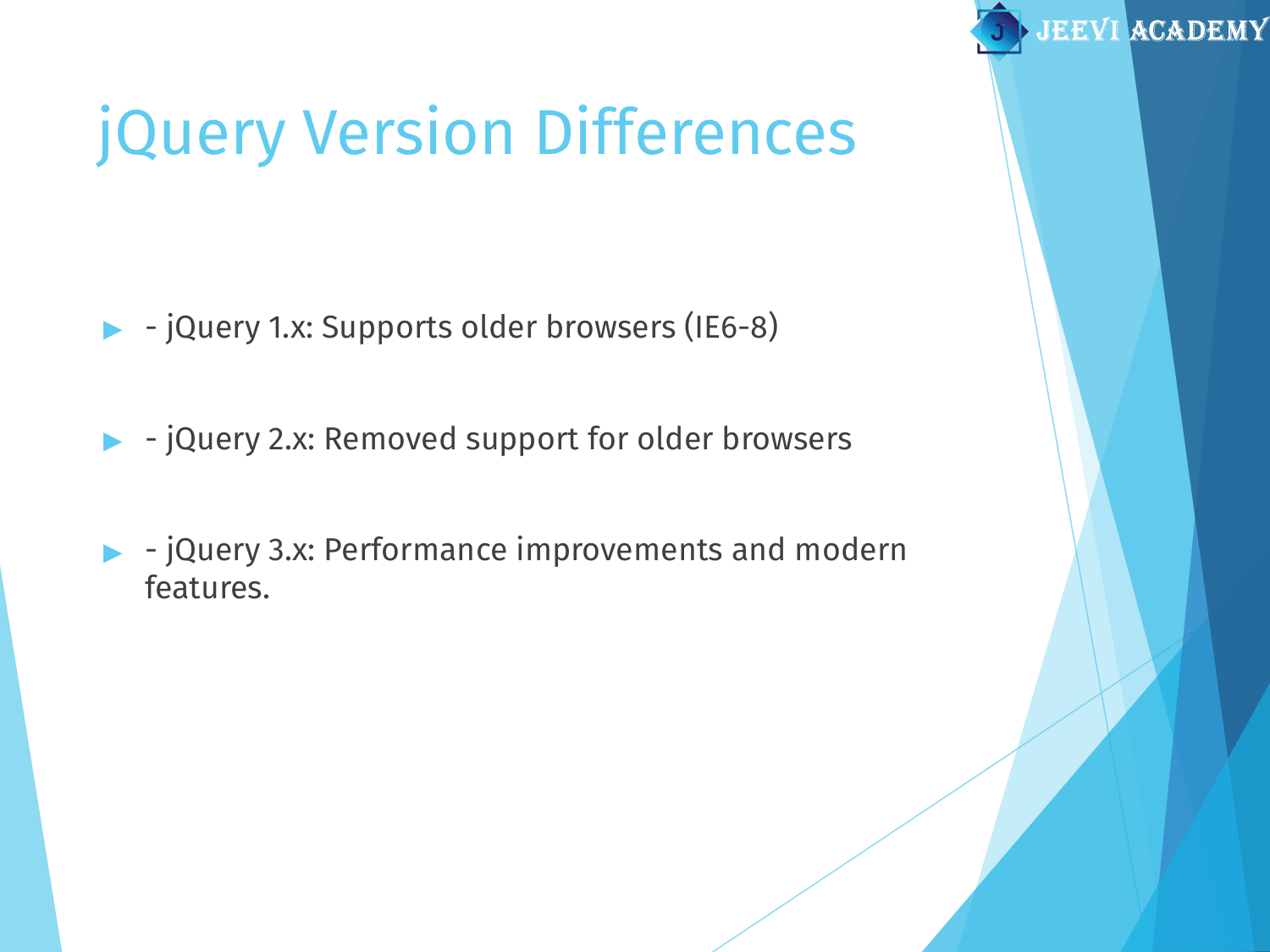

# jQuery Version Differences
- jQuery 1.x: Supports older browsers (IE6-8)

- jQuery 2.x: Removed support for older browsers

- jQuery 3.x: Performance improvements and modern features.